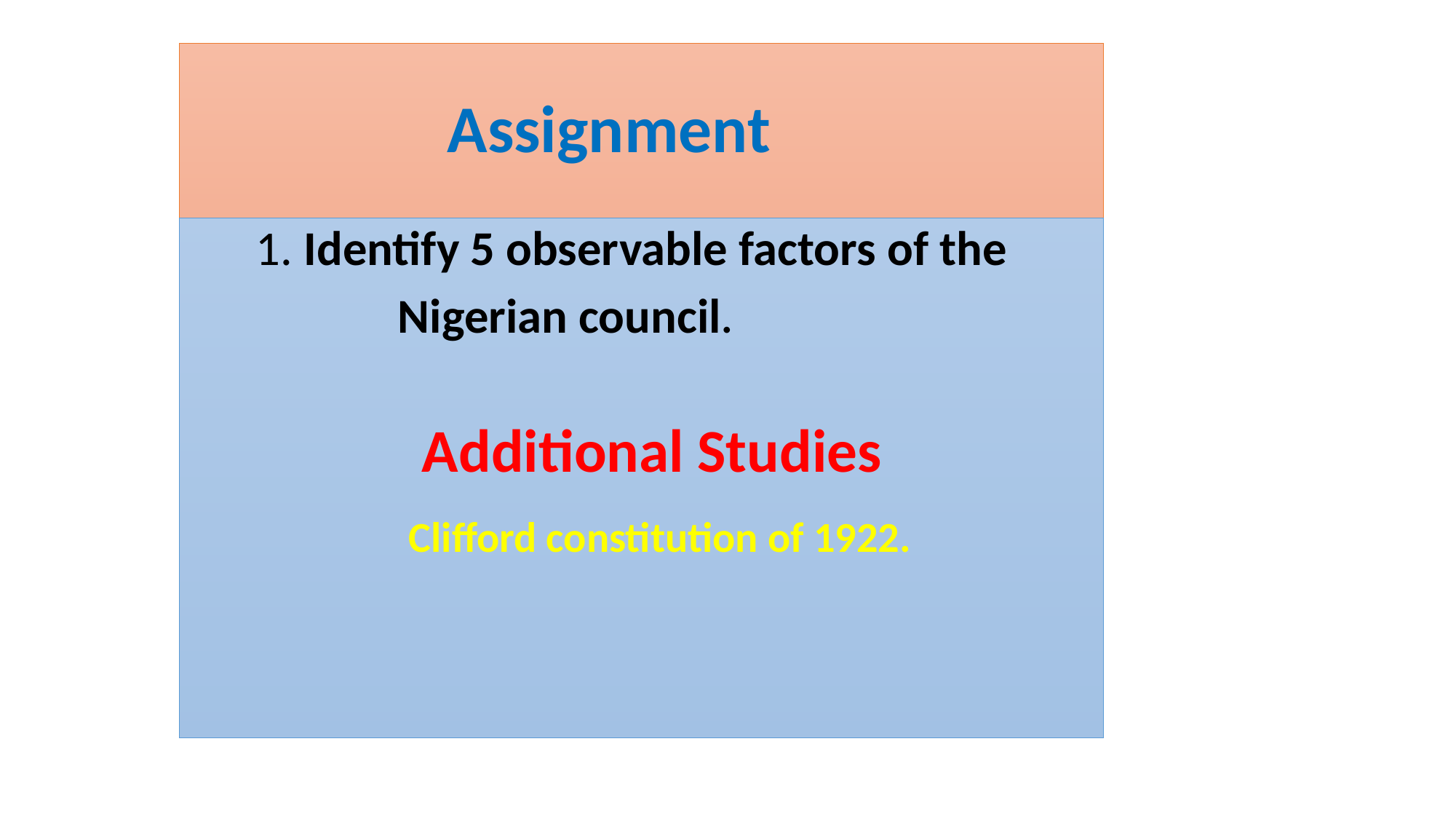

# Assignment
      1. Identify 5 observable factors of the
                   Nigerian council.

                        Additional Studies
                Clifford constitution of 1922.